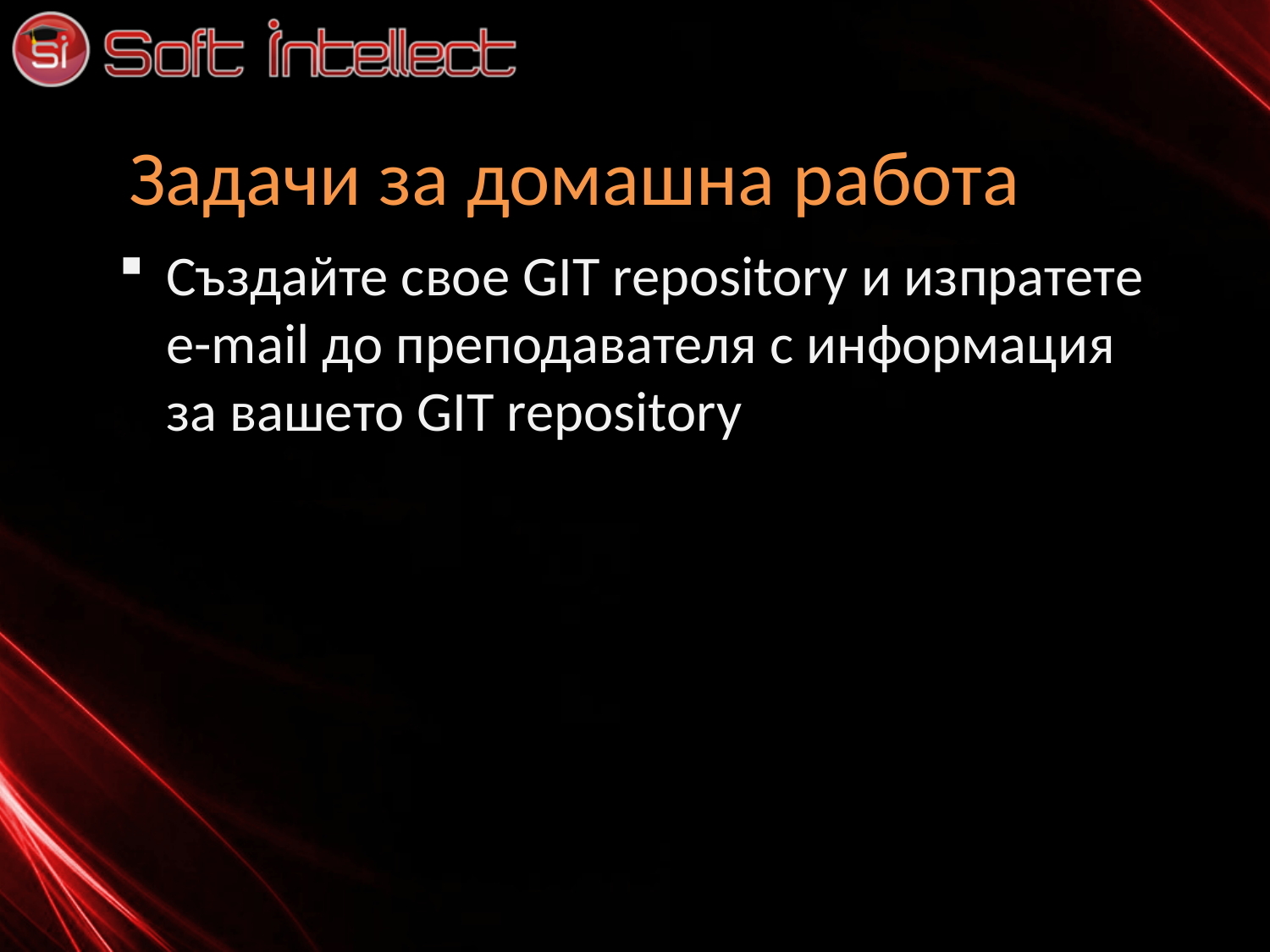

# Задачи за домашна работа
Създайте свое GIT repository и изпратете е-mail до преподавателя с информация за вашето GIT repository